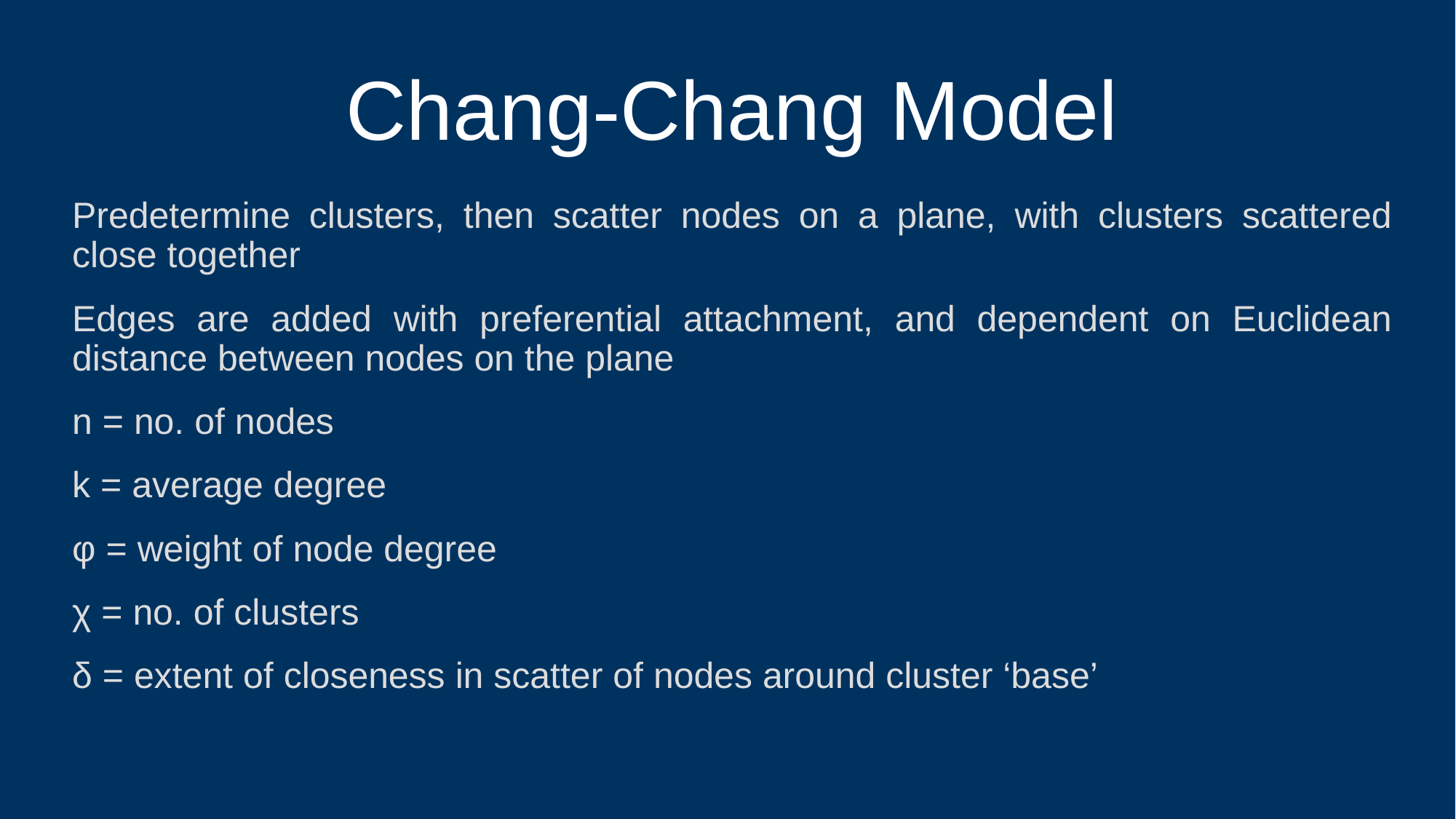

# Chang-Chang Model
Predetermine clusters, then scatter nodes on a plane, with clusters scattered close together
Edges are added with preferential attachment, and dependent on Euclidean distance between nodes on the plane
n = no. of nodes
k = average degree
φ = weight of node degree
χ = no. of clusters
δ = extent of closeness in scatter of nodes around cluster ‘base’